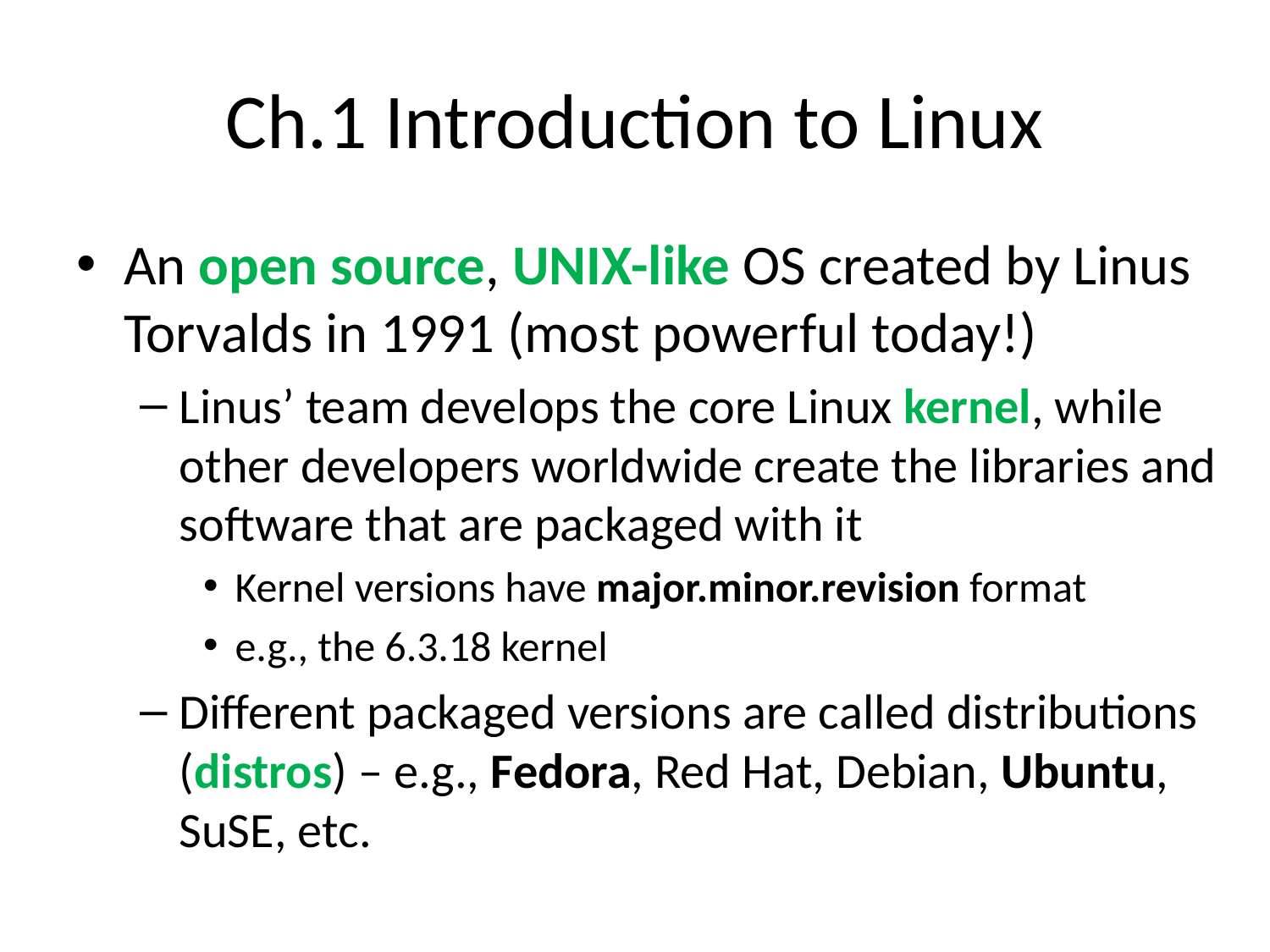

# Ch.1 Introduction to Linux
An open source, UNIX-like OS created by Linus Torvalds in 1991 (most powerful today!)
Linus’ team develops the core Linux kernel, while other developers worldwide create the libraries and software that are packaged with it
Kernel versions have major.minor.revision format
e.g., the 6.3.18 kernel
Different packaged versions are called distributions (distros) – e.g., Fedora, Red Hat, Debian, Ubuntu, SuSE, etc.